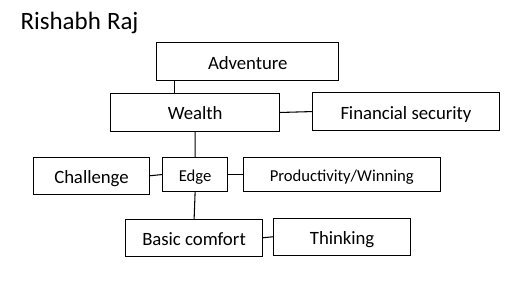

# Rishabh Raj
Adventure
Financial security
Wealth
Challenge
Edge
Productivity/Winning
Thinking
Basic comfort